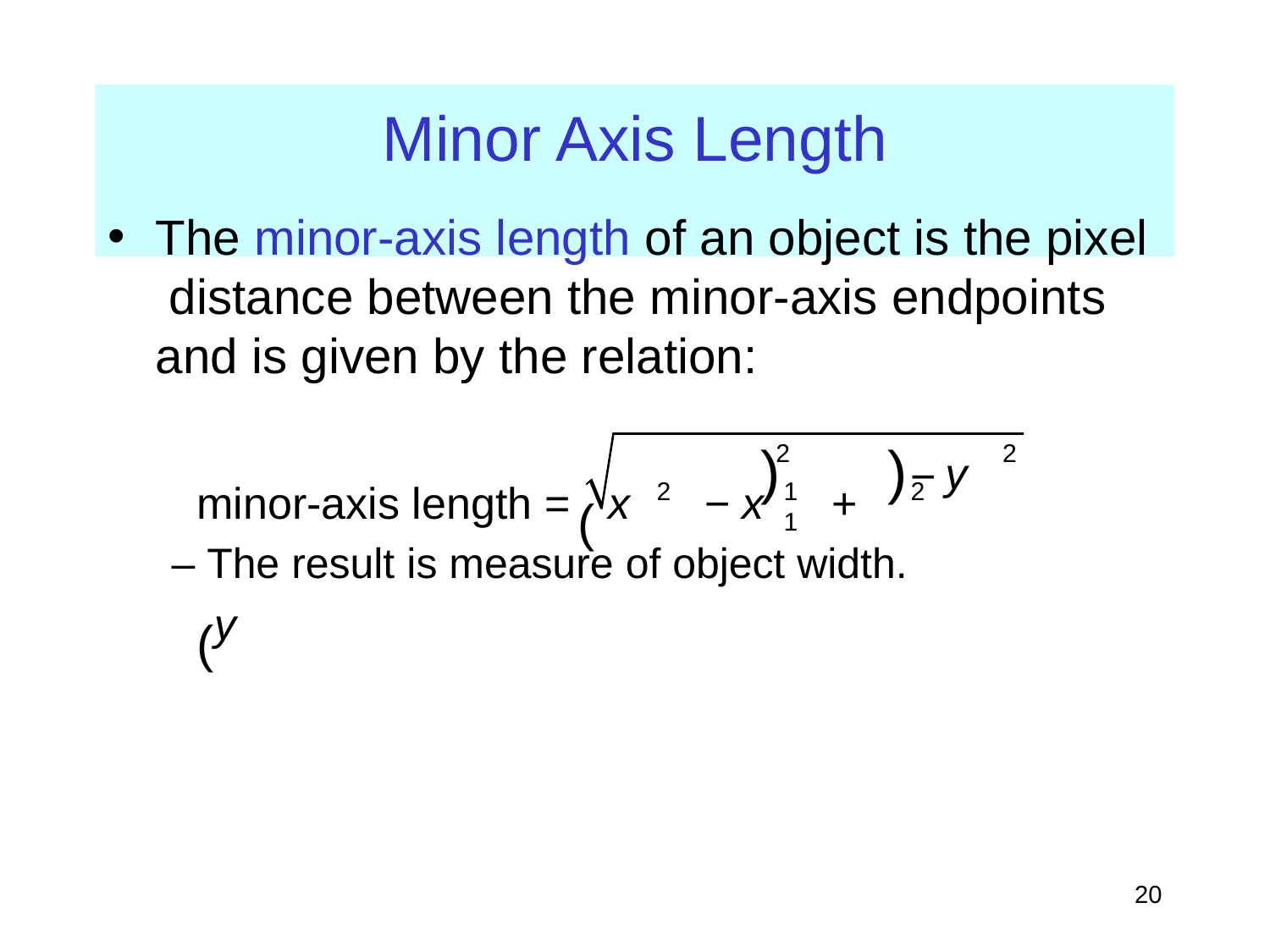

# Minor Axis Length
The minor-axis length of an object is the pixel  distance between the minor-axis endpoints  and is given by the relation:
minor-axis length =	( x	− x	+ (y
)	)

2
2
y
2	1	2	1
– The result is measure of object width.
20